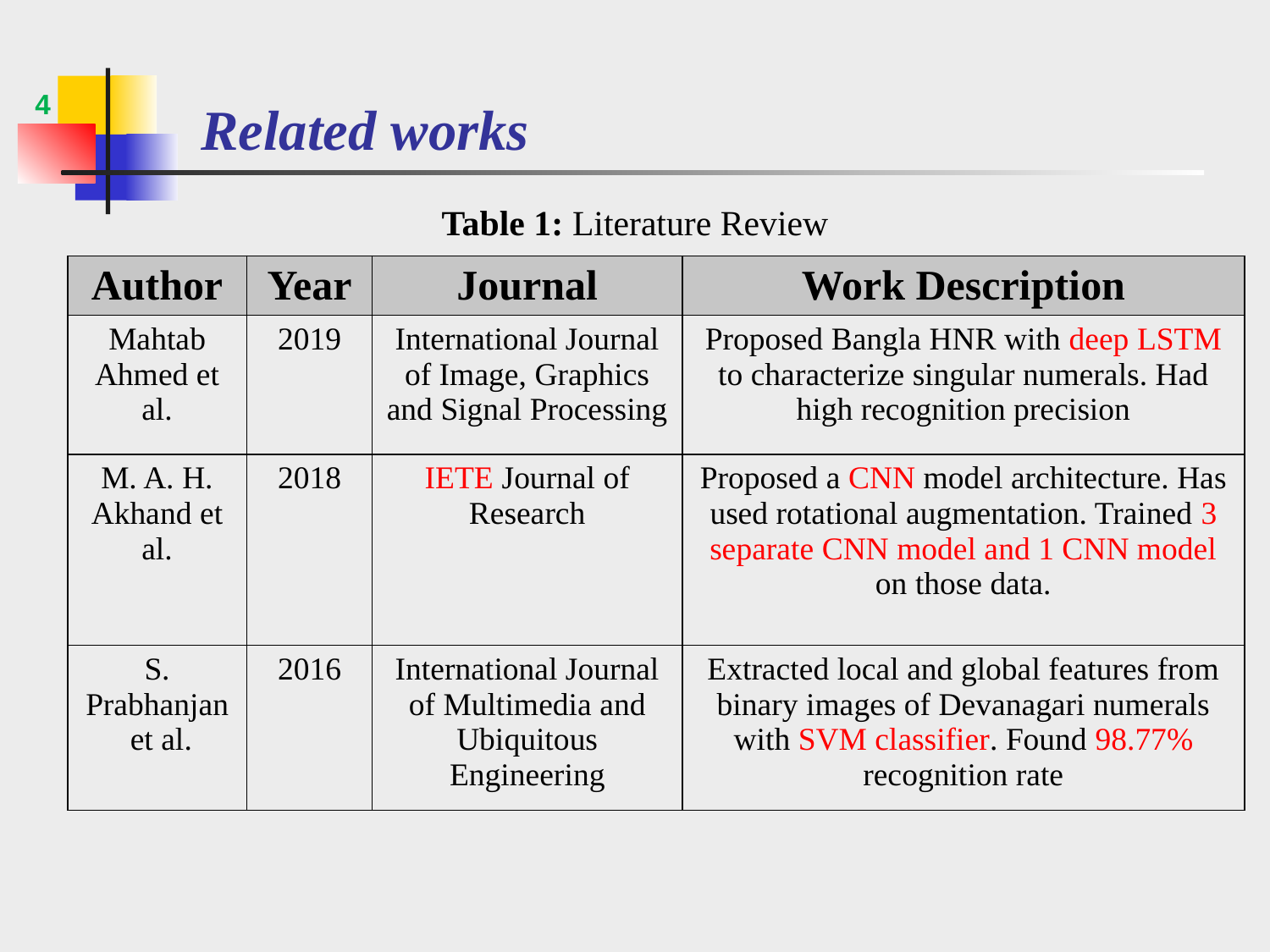

# Related works
4
Table 1: Literature Review
| Author | Year | Journal | Work Description |
| --- | --- | --- | --- |
| Mahtab Ahmed et al. | 2019 | International Journal of Image, Graphics and Signal Processing | Proposed Bangla HNR with deep LSTM to characterize singular numerals. Had high recognition precision |
| M. A. H. Akhand et al. | 2018 | IETE Journal of Research | Proposed a CNN model architecture. Has used rotational augmentation. Trained 3 separate CNN model and 1 CNN model on those data. |
| S. Prabhanjan et al. | 2016 | International Journal of Multimedia and Ubiquitous Engineering | Extracted local and global features from binary images of Devanagari numerals with SVM classifier. Found 98.77% recognition rate |